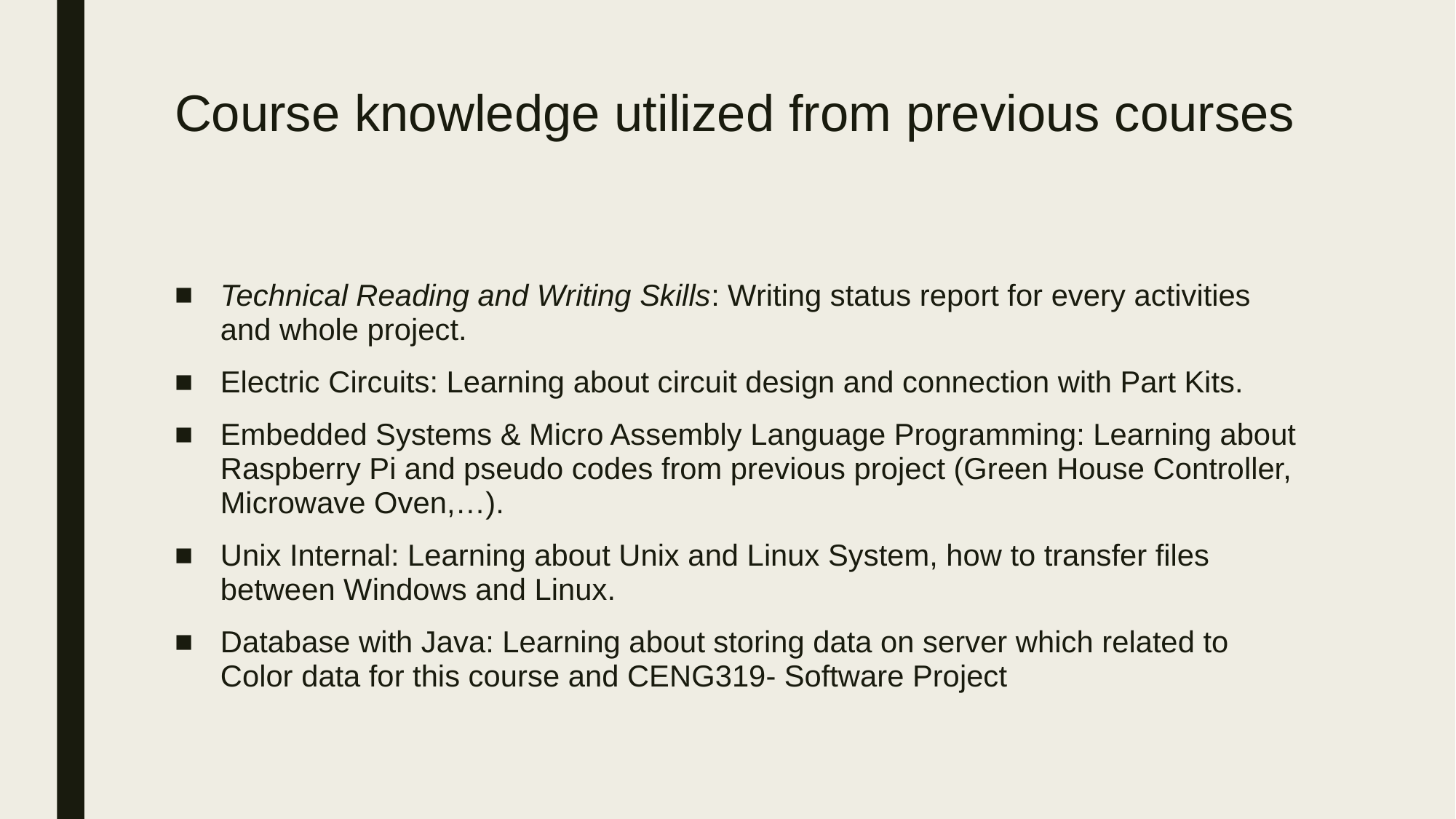

# Course knowledge utilized from previous courses
Technical Reading and Writing Skills: Writing status report for every activities and whole project.
Electric Circuits: Learning about circuit design and connection with Part Kits.
Embedded Systems & Micro Assembly Language Programming: Learning about Raspberry Pi and pseudo codes from previous project (Green House Controller, Microwave Oven,…).
Unix Internal: Learning about Unix and Linux System, how to transfer files between Windows and Linux.
Database with Java: Learning about storing data on server which related to Color data for this course and CENG319- Software Project